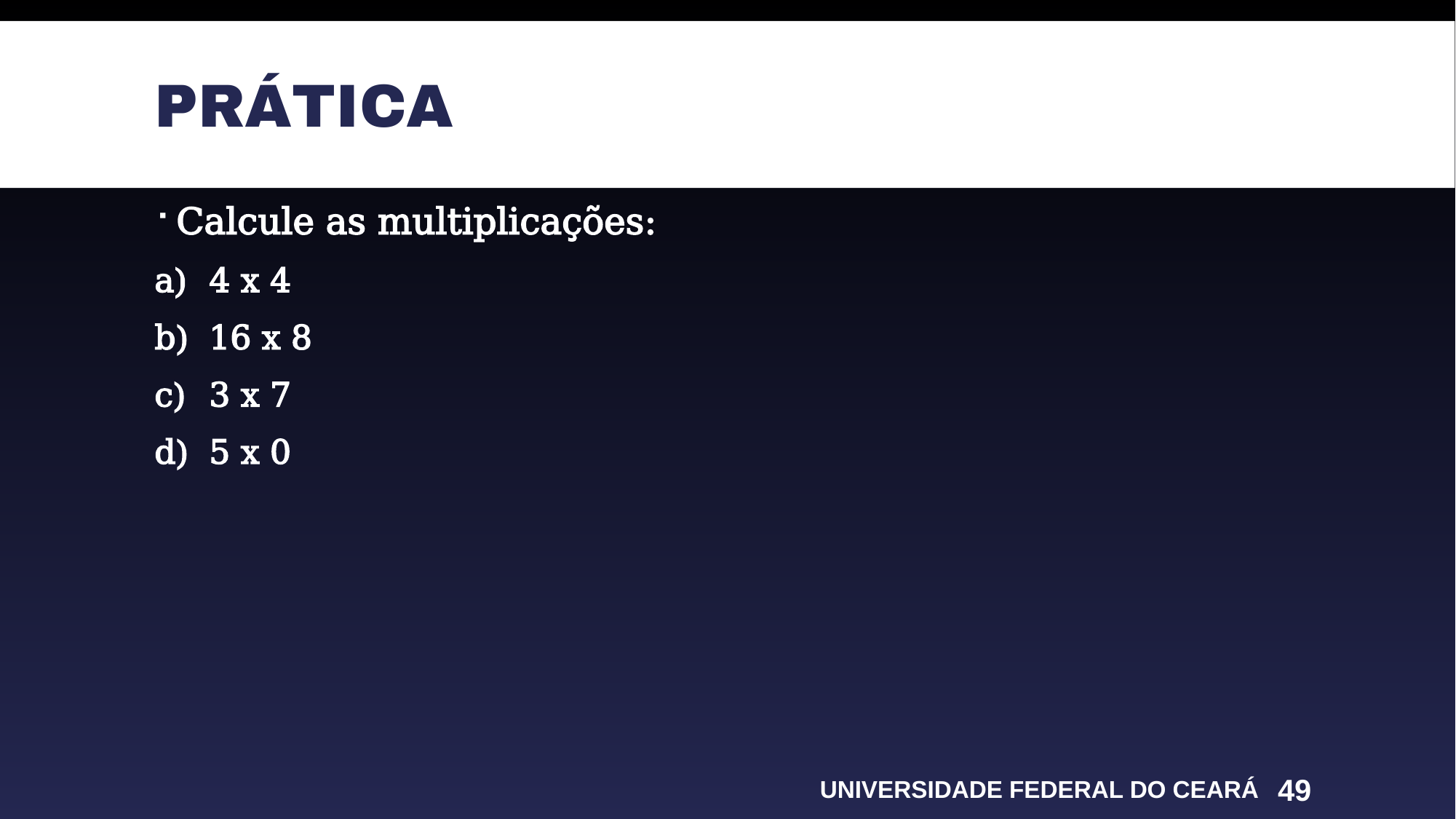

# prática
Calcule as multiplicações:
4 x 4
16 x 8
3 x 7
5 x 0
UNIVERSIDADE FEDERAL DO CEARÁ
49